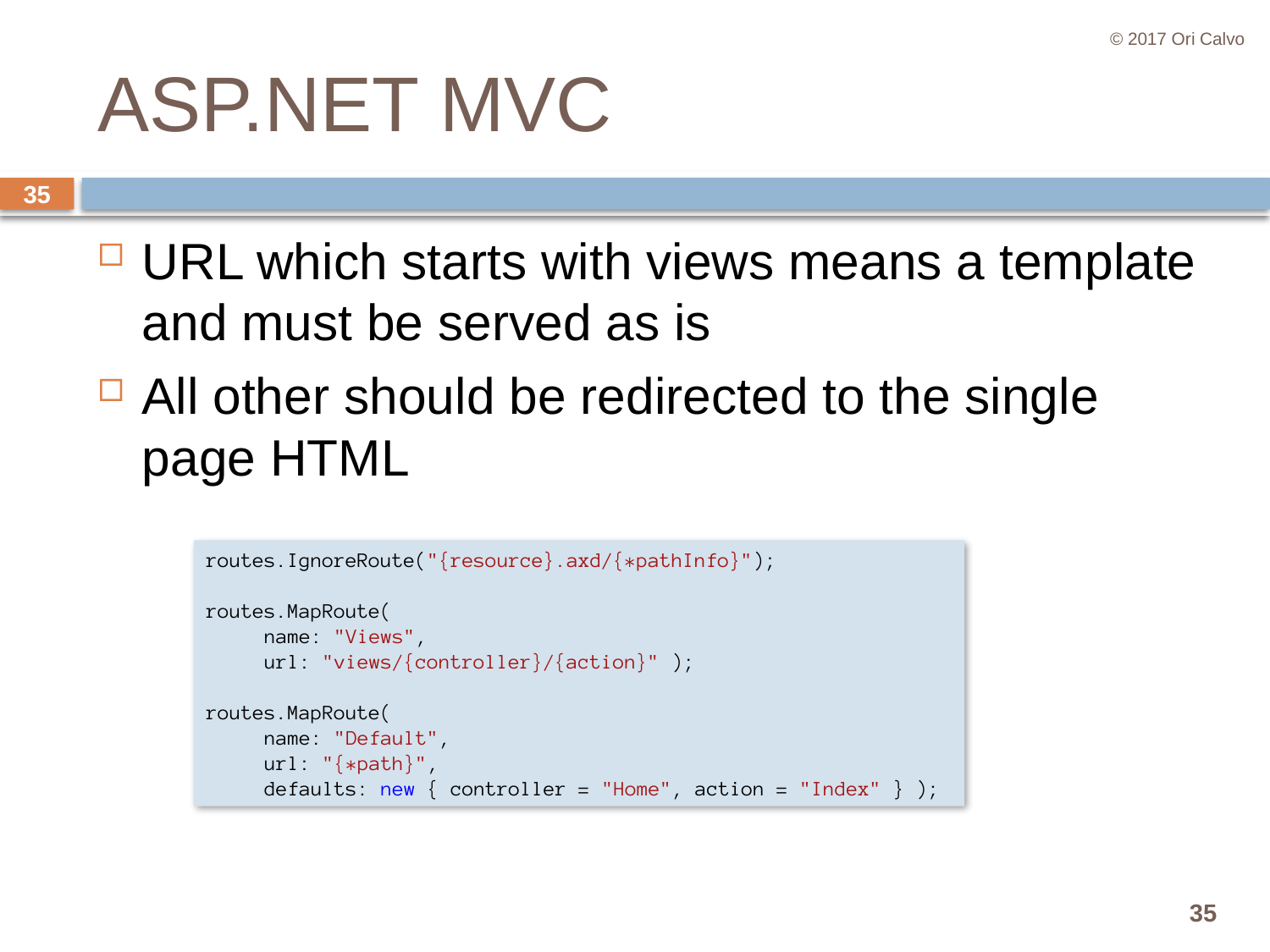

© 2017 Ori Calvo
# ASP.NET MVC
35
URL which starts with views means a template and must be served as is
All other should be redirected to the single page HTML
routes.IgnoreRoute("{resource}.axd/{*pathInfo}");

routes.MapRoute(
     name: "Views",
     url: "views/{controller}/{action}" );

routes.MapRoute(
     name: "Default",
     url: "{*path}",
     defaults: new { controller = "Home", action = "Index" } );